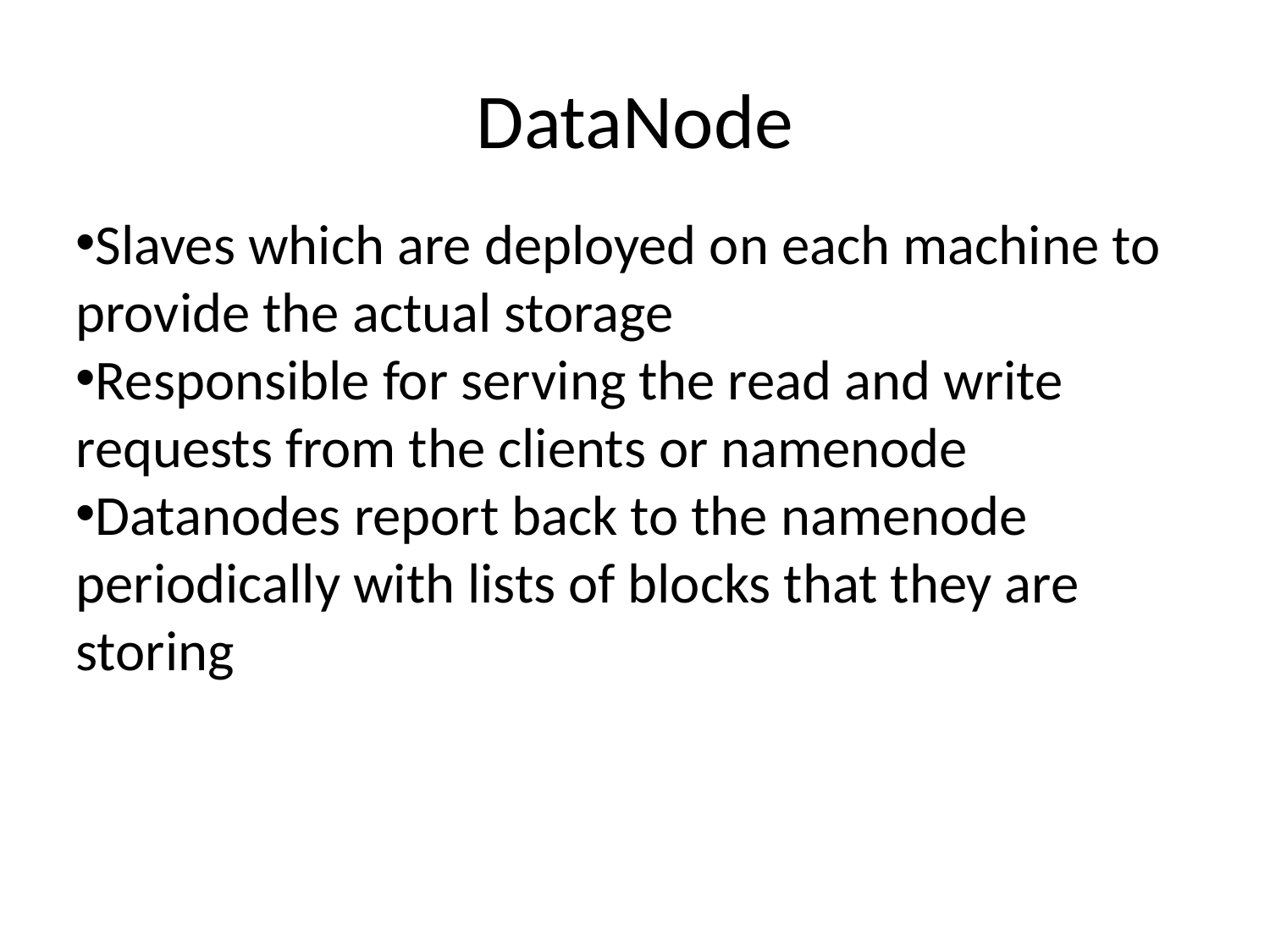

DataNode
Slaves which are deployed on each machine to provide the actual storage
Responsible for serving the read and write requests from the clients or namenode
Datanodes report back to the namenode periodically with lists of blocks that they are storing